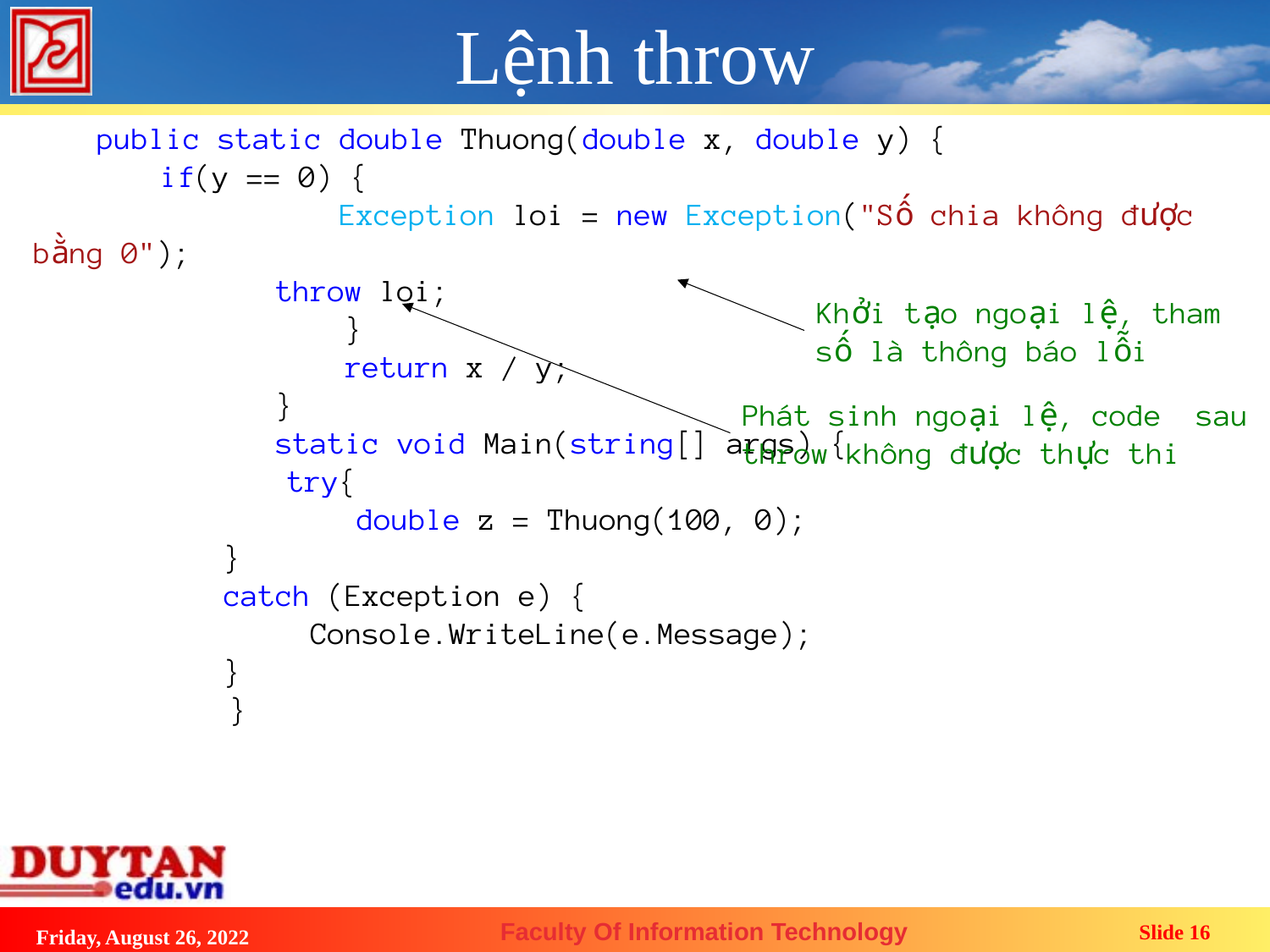

# Lệnh throw
public static double Thuong(double x, double y) {
	if(y == 0) {
       	   Exception loi = new Exception("Số chia không được bằng 0");
   throw loi;
       }
       return x / y;
   }
   static void Main(string[] args) {
   	try{
	    double z = Thuong(100, 0);
	}
	catch (Exception e) {
	     Console.WriteLine(e.Message);
	}
    }
Khởi tạo ngoại lệ, tham số là thông báo lỗi
Phát sinh ngoại lệ, code  sau throw không được thực thi